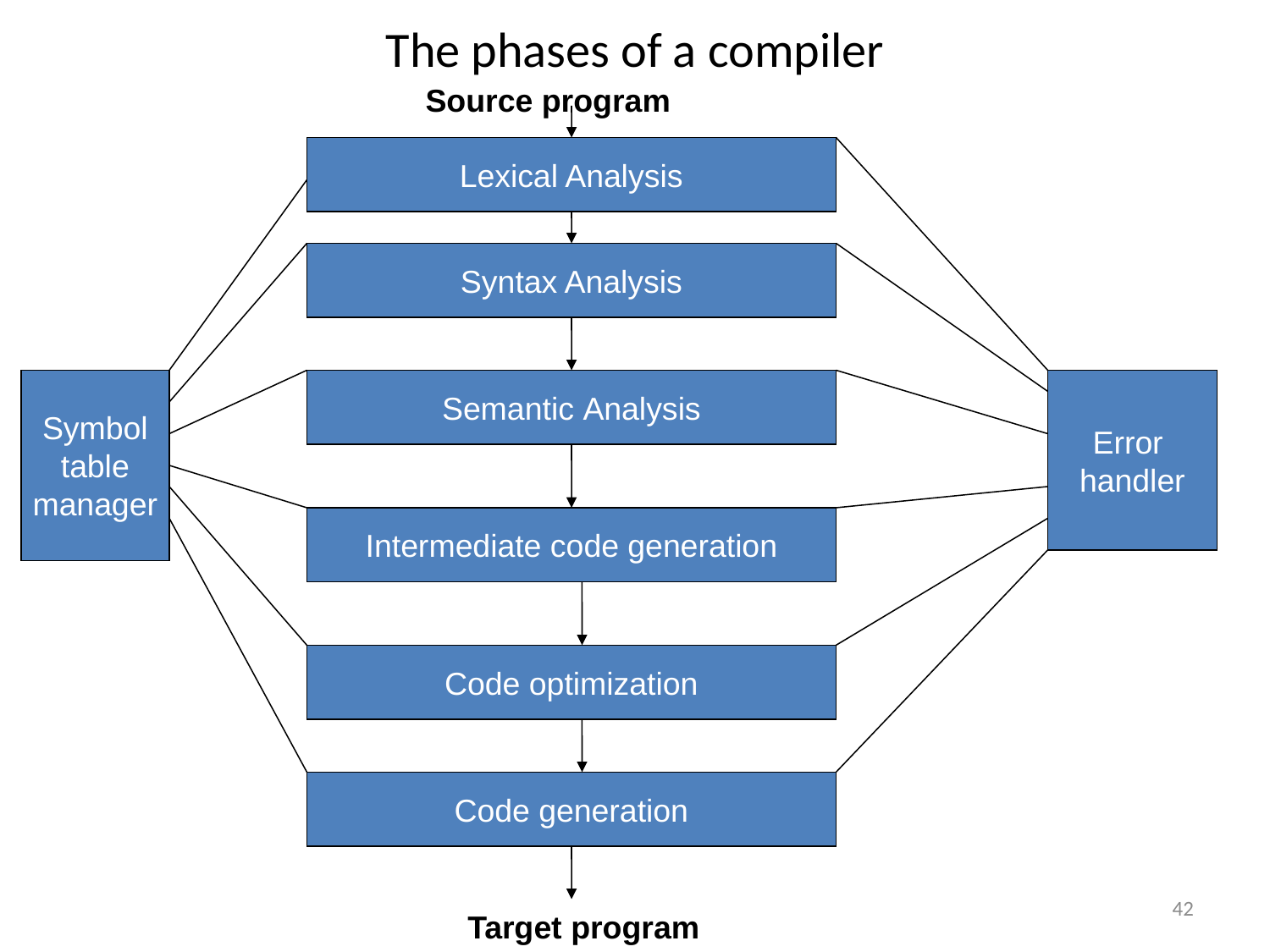

The phases of a compiler
Source program

Lexical Analysis

Syntax Analysis

Symbol
 table
manager

Semantic Analysis

Error
handler

Intermediate code generation

Code optimization

Code generation

42
Target program